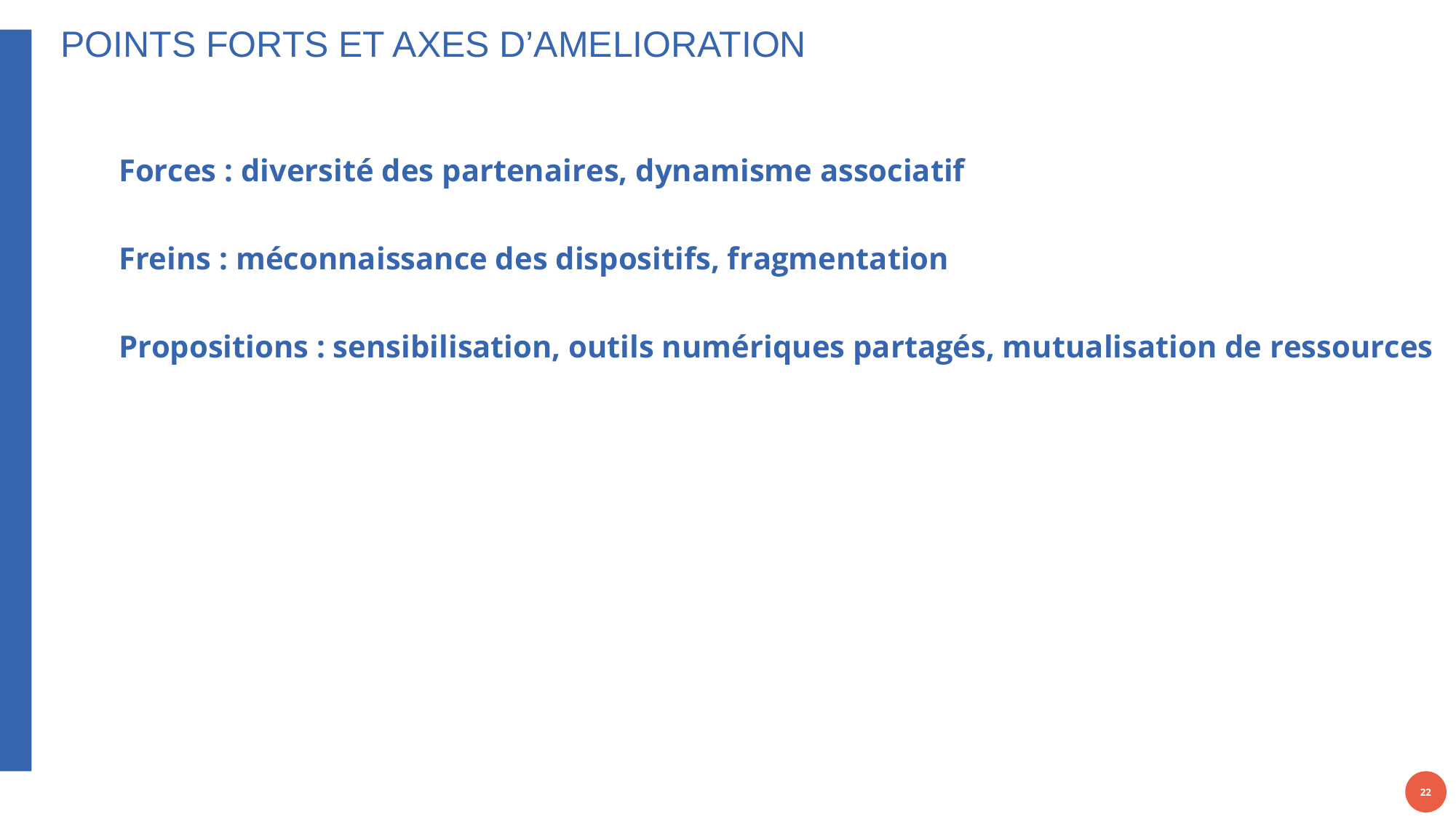

POINTS FORTS ET AXES D’AMELIORATION
Forces : diversité des partenaires, dynamisme associatif
Freins : méconnaissance des dispositifs, fragmentation
Propositions : sensibilisation, outils numériques partagés, mutualisation de ressources